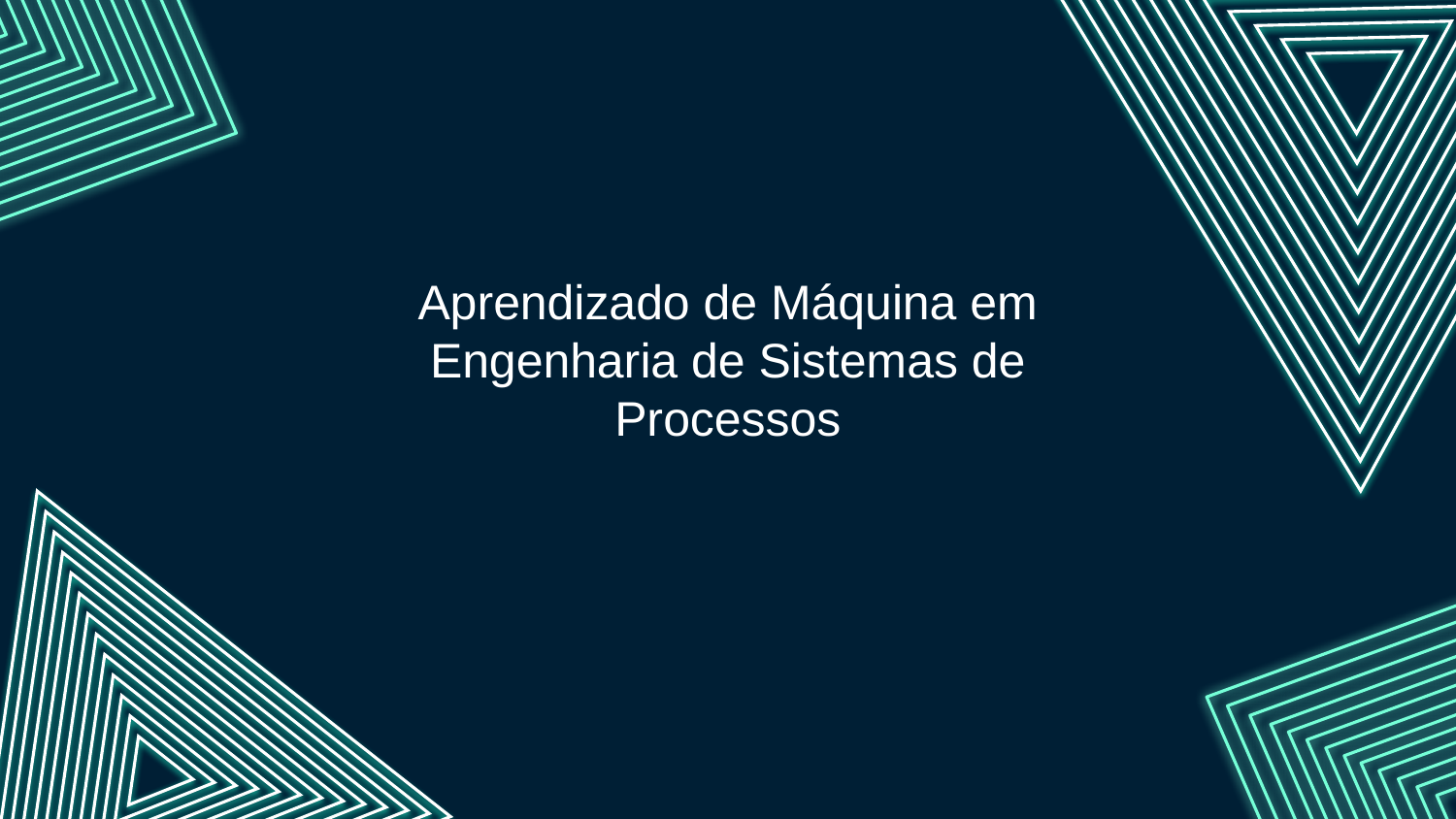

# Aprendizado de Máquina em Engenharia de Sistemas de Processos